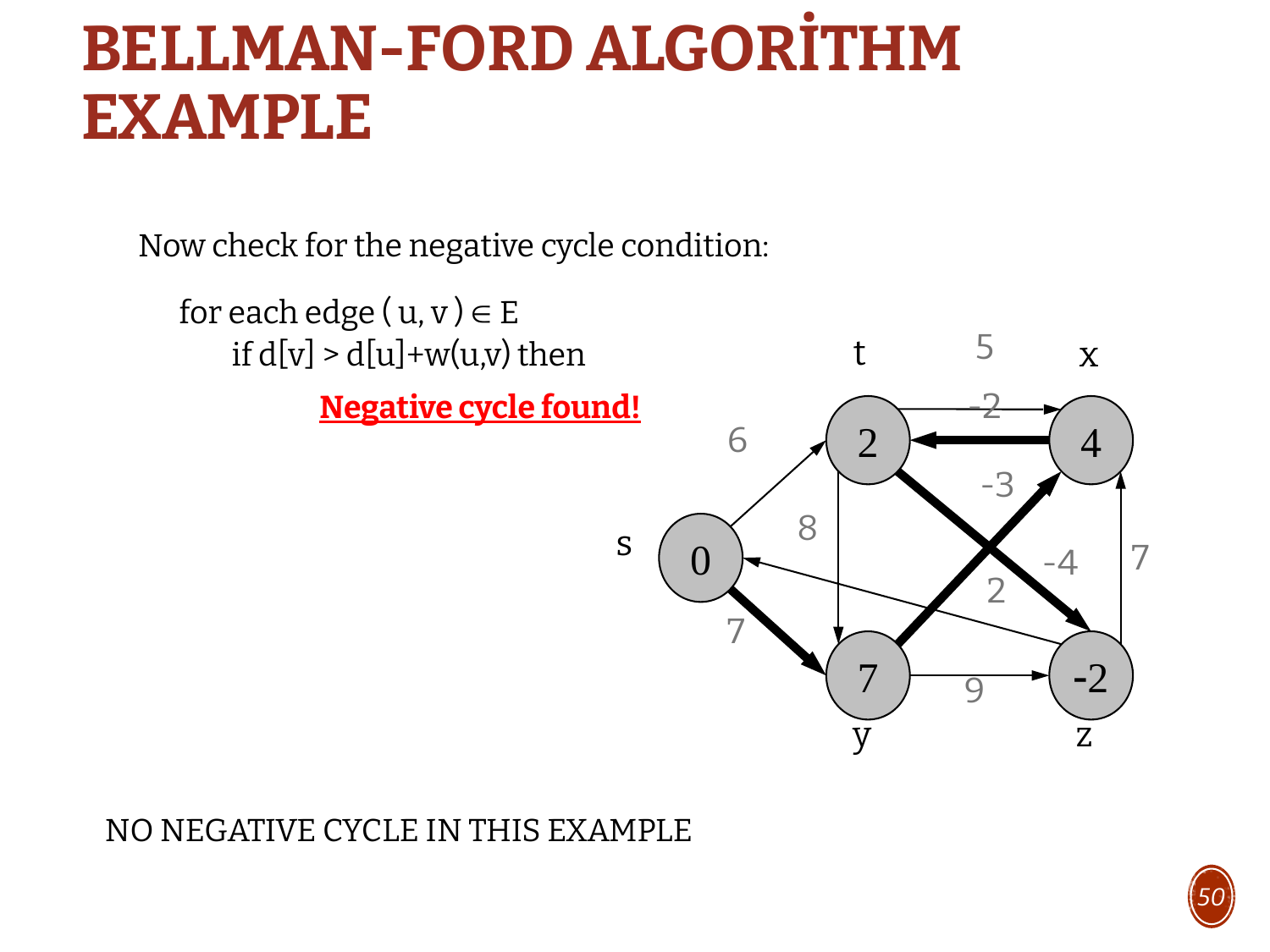

# Bellman-Ford Algorithm Example
Now check for the negative cycle condition:
for each edge ( u, v ) ∈ E
5
t
x
-2
2
4
6
-3
8
s
0
7
-4
2
7
7
−2
9
y
z
if d[v] > d[u]+w(u,v) then
Negative cycle found!
NO NEGATIVE CYCLE IN THIS EXAMPLE
50